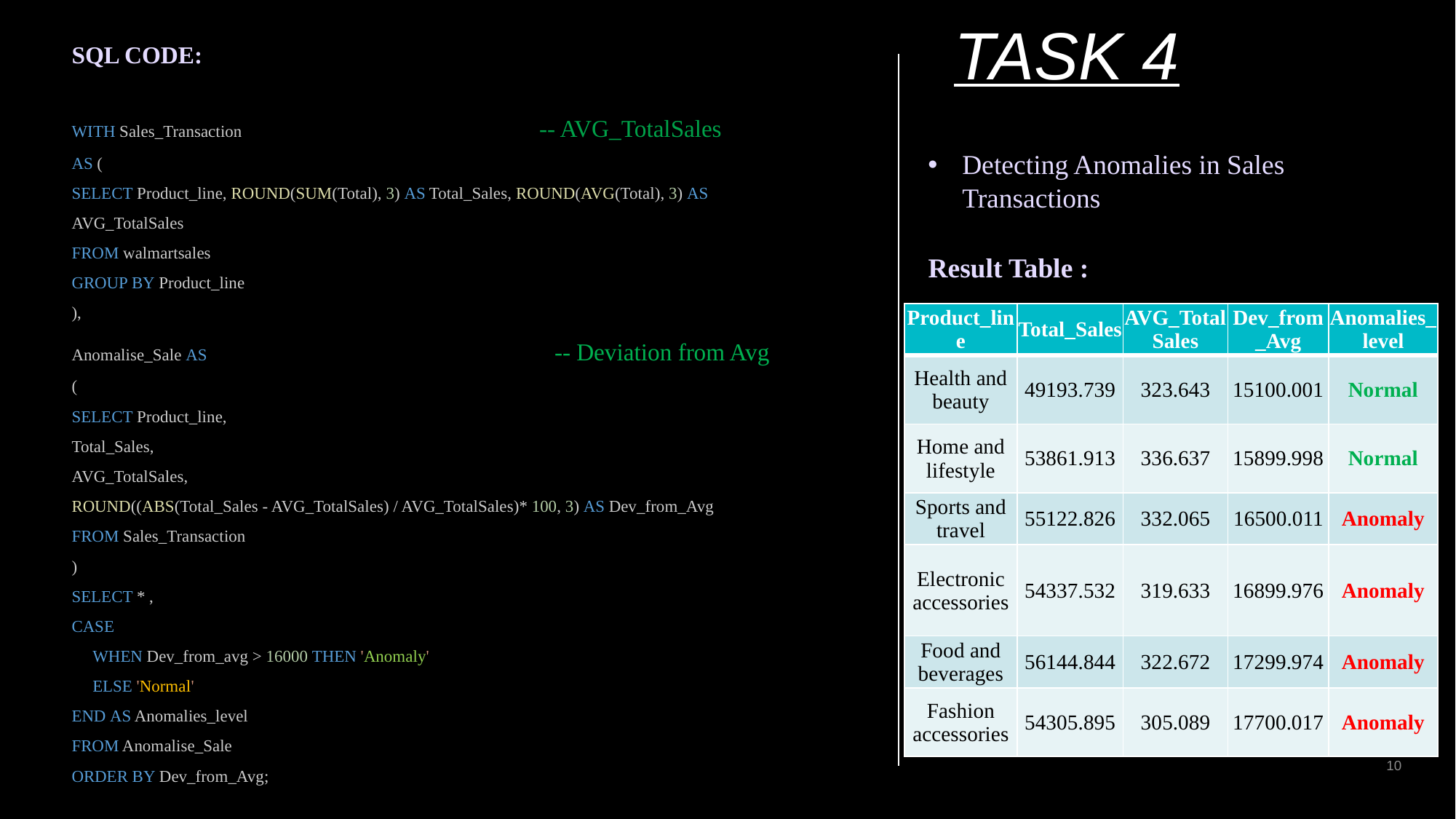

TASK 4
SQL CODE:
WITH Sales_Transaction                                                                       -- AVG_TotalSales
AS (
SELECT Product_line, ROUND(SUM(Total), 3) AS Total_Sales, ROUND(AVG(Total), 3) AS AVG_TotalSales
FROM walmartsales
GROUP BY Product_line
),
Anomalise_Sale AS                                                                                   -- Deviation from Avg
(
SELECT Product_line,
Total_Sales,
AVG_TotalSales,
ROUND((ABS(Total_Sales - AVG_TotalSales) / AVG_TotalSales)* 100, 3) AS Dev_from_Avg
FROM Sales_Transaction
)
SELECT * ,
CASE
     WHEN Dev_from_avg > 16000 THEN 'Anomaly'
     ELSE 'Normal'
END AS Anomalies_level
FROM Anomalise_Sale
ORDER BY Dev_from_Avg;

Detecting Anomalies in Sales Transactions
Result Table :
| Product\_line | Total\_Sales | AVG\_TotalSales | Dev\_from\_Avg | Anomalies\_level |
| --- | --- | --- | --- | --- |
| Health and beauty | 49193.739 | 323.643 | 15100.001 | Normal |
| Home and lifestyle | 53861.913 | 336.637 | 15899.998 | Normal |
| Sports and travel | 55122.826 | 332.065 | 16500.011 | Anomaly |
| Electronic accessories | 54337.532 | 319.633 | 16899.976 | Anomaly |
| Food and beverages | 56144.844 | 322.672 | 17299.974 | Anomaly |
| Fashion accessories | 54305.895 | 305.089 | 17700.017 | Anomaly |
PRESENTATION TITLE
10